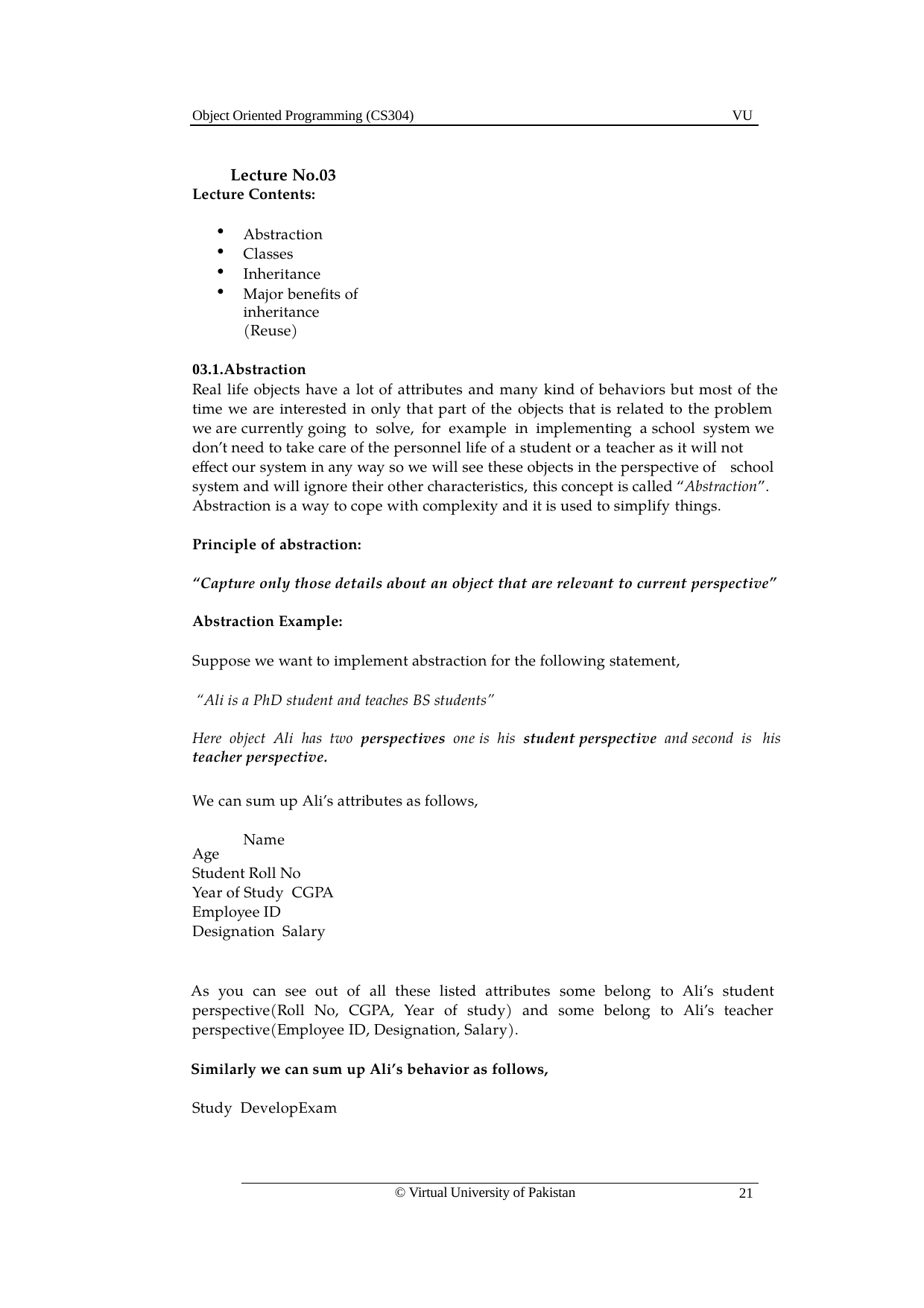

Object Oriented Programming (CS304)
VU

Lecture No.03
Lecture Contents:

Abstraction
Classes
Inheritance
Major benefits of inheritance (Reuse)

03.1.Abstraction
Real life objects have a lot of attributes and many kind of behaviors but most of the  time we are interested in only that part of the objects that is related to the problem   we are currently going  to  solve,  for  example  in  implementing  a school  system we
don’t need to take care of the personnel life of a student or a teacher as it will not  effect our system in any way so we will see these objects in the perspective of   school
system and will ignore their other characteristics, this concept is called “Abstraction”.  Abstraction is a way to cope with complexity and it is used to simplify things.

Principle of abstraction:

“Capture only those details about an object that are relevant to current perspective”

Abstraction Example:

Suppose we want to implement abstraction for the following statement,

“Ali is a PhD student and teaches BS students”

Here  object  Ali  has  two  perspectives  one is  his  student perspective  and second  is  his
teacher perspective.
We can sum up Ali’s attributes as follows,  Name
Age
Student Roll No
Year of Study  CGPA
Employee ID
Designation  Salary

As you can see out of all these listed attributes some belong to Ali’s student  perspective(Roll No, CGPA, Year of study) and some belong to Ali’s teacher  perspective(Employee ID, Designation, Salary).

Similarly we can sum up Ali’s behavior as follows,

Study  DevelopExam
© Virtual University of Pakistan

21